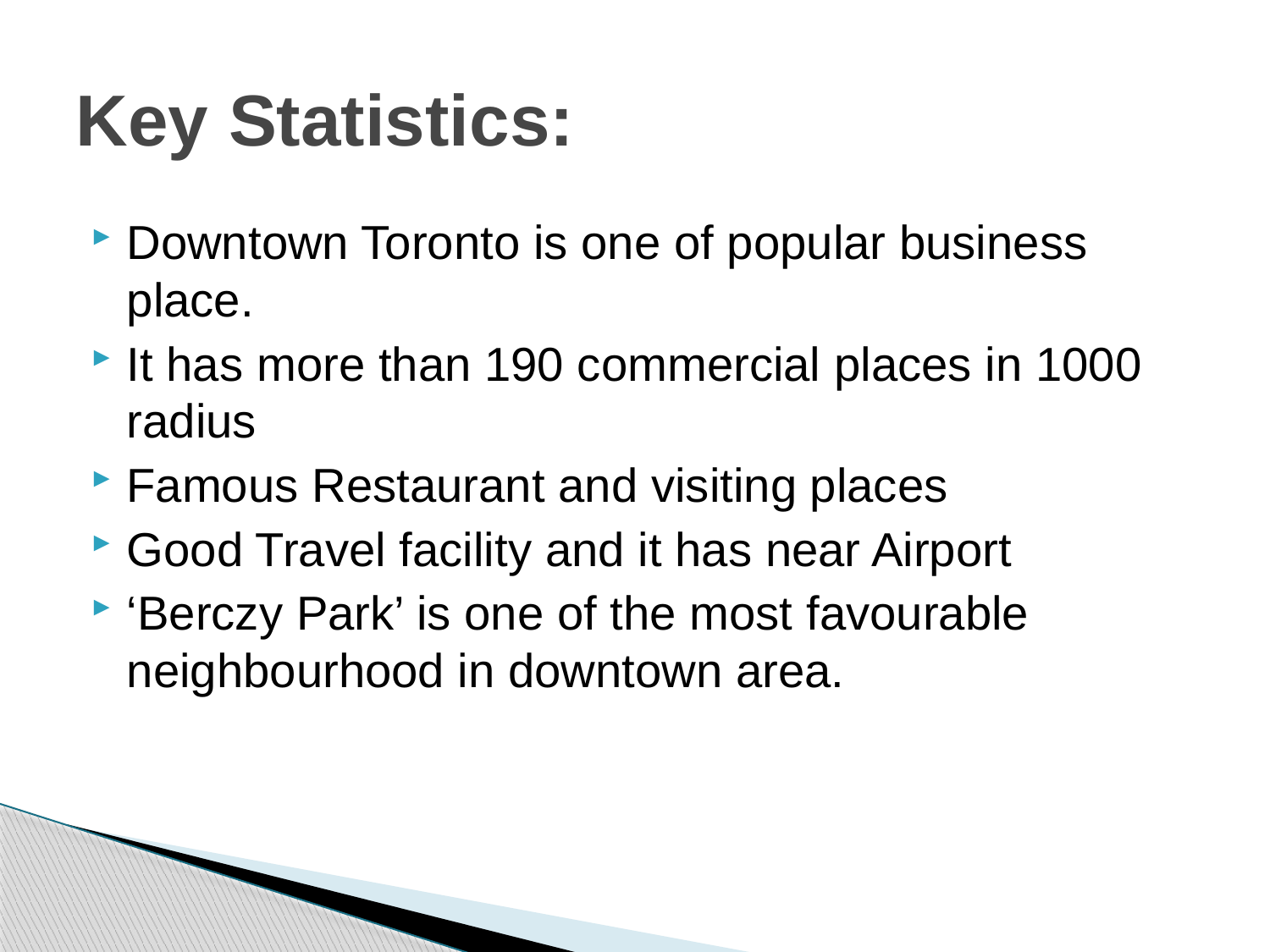

# Key Statistics:
Downtown Toronto is one of popular business place.
It has more than 190 commercial places in 1000 radius
Famous Restaurant and visiting places
Good Travel facility and it has near Airport
‘Berczy Park’ is one of the most favourable neighbourhood in downtown area.